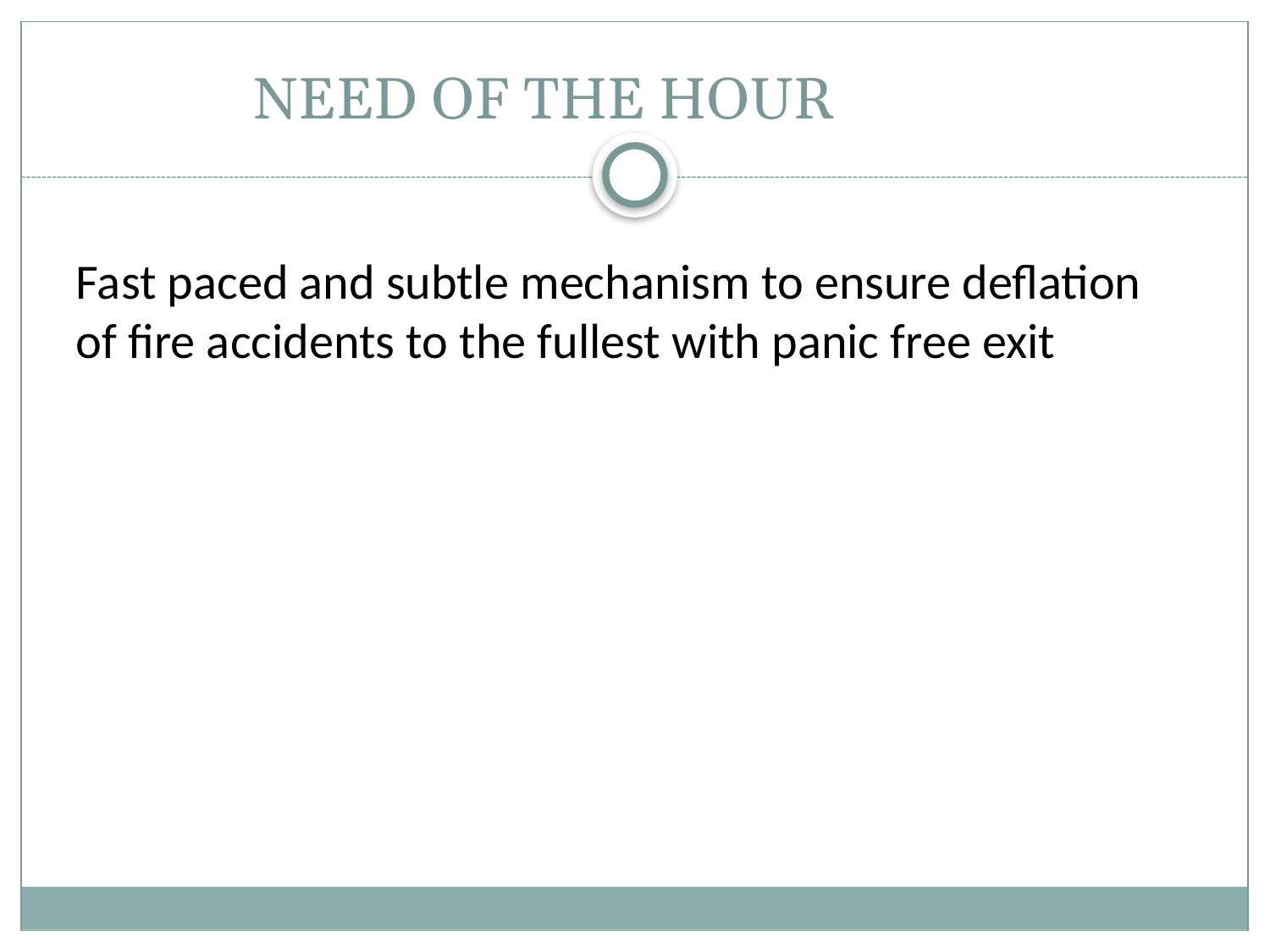

# NEED OF THE HOUR
Fast paced and subtle mechanism to ensure deflation of fire accidents to the fullest with panic free exit